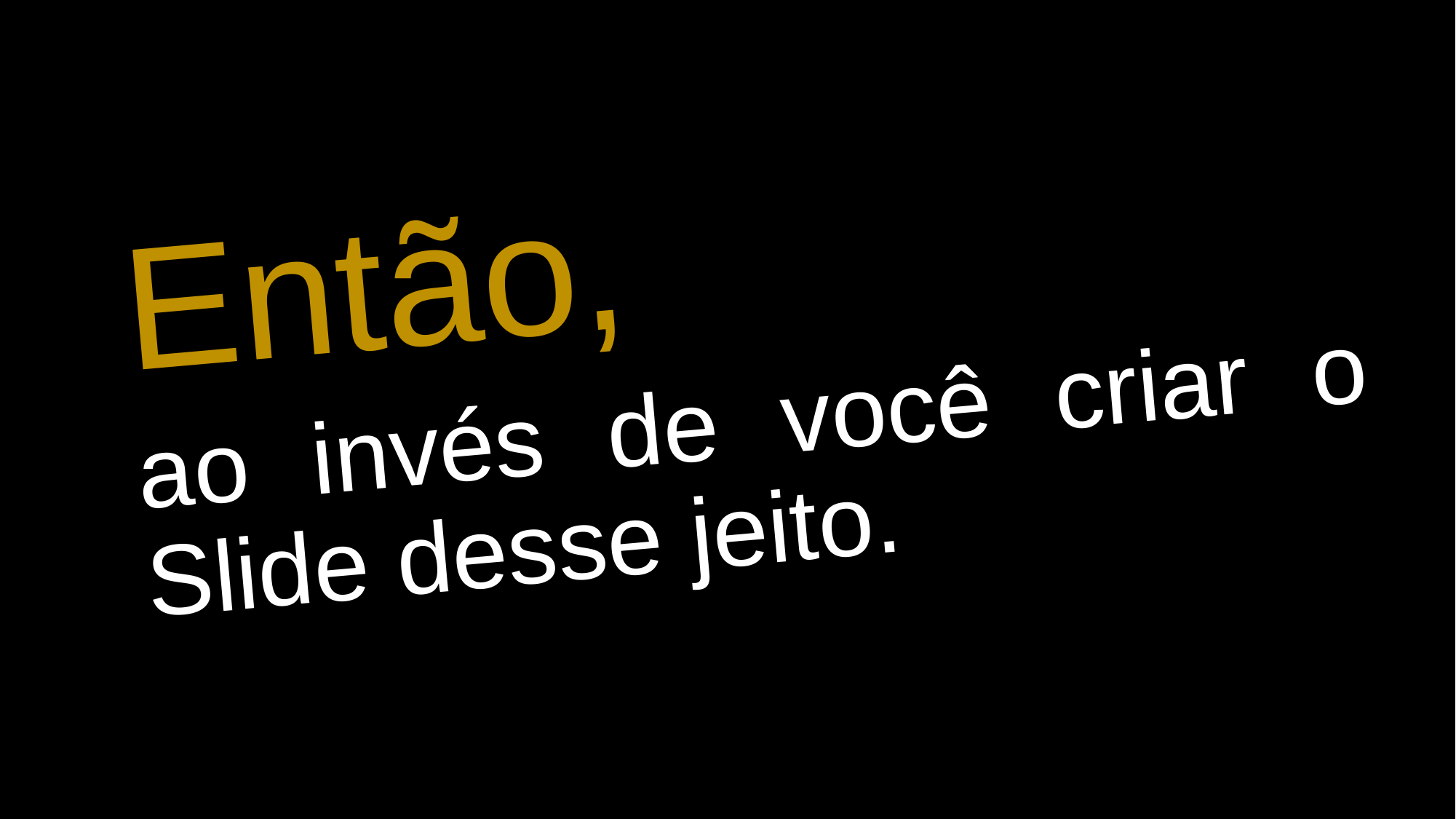

Então,
ao invés de você criar o Slide desse jeito.